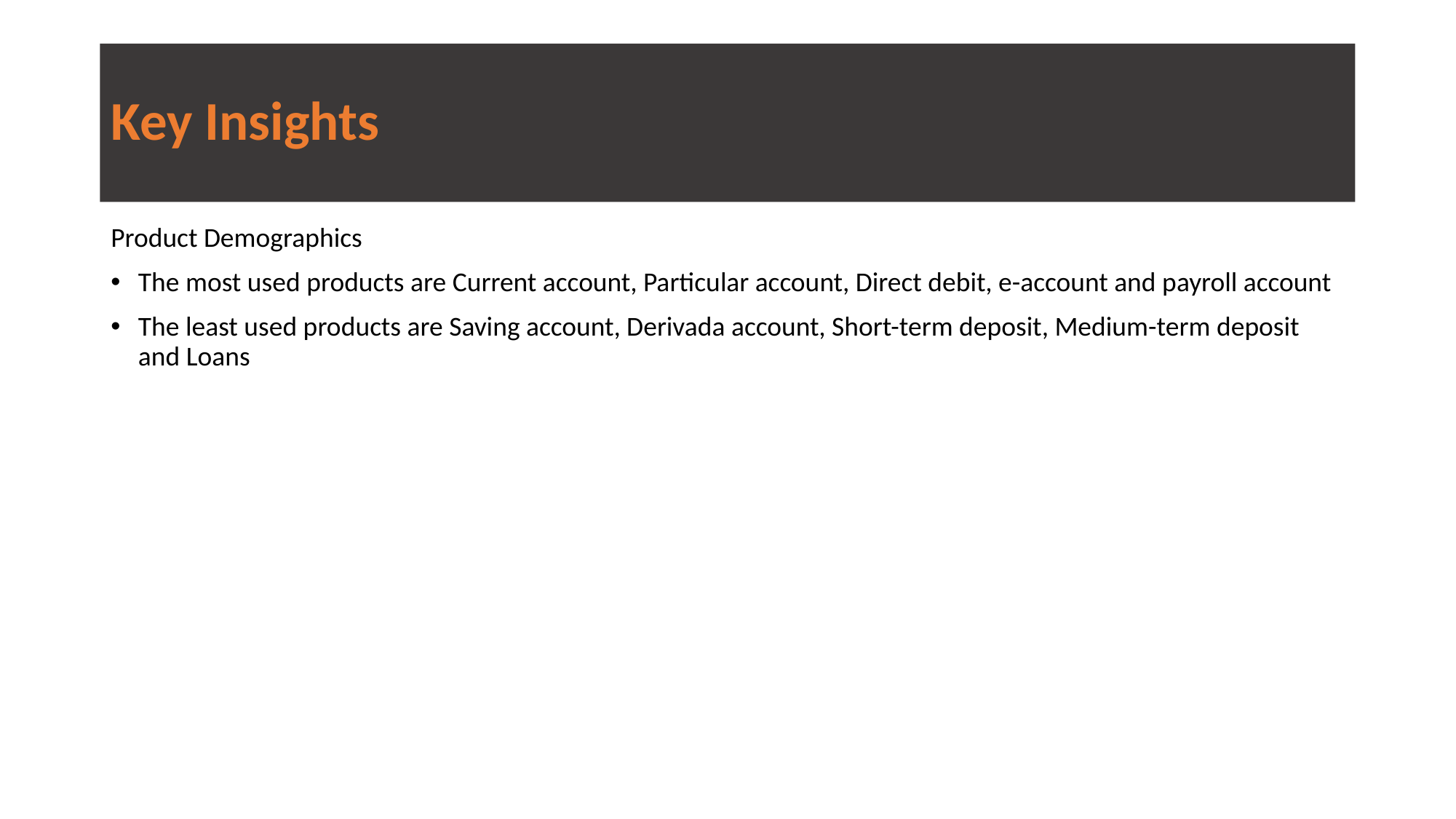

# Key Insights
Product Demographics
The most used products are Current account, Particular account, Direct debit, e-account and payroll account
The least used products are Saving account, Derivada account, Short-term deposit, Medium-term deposit and Loans